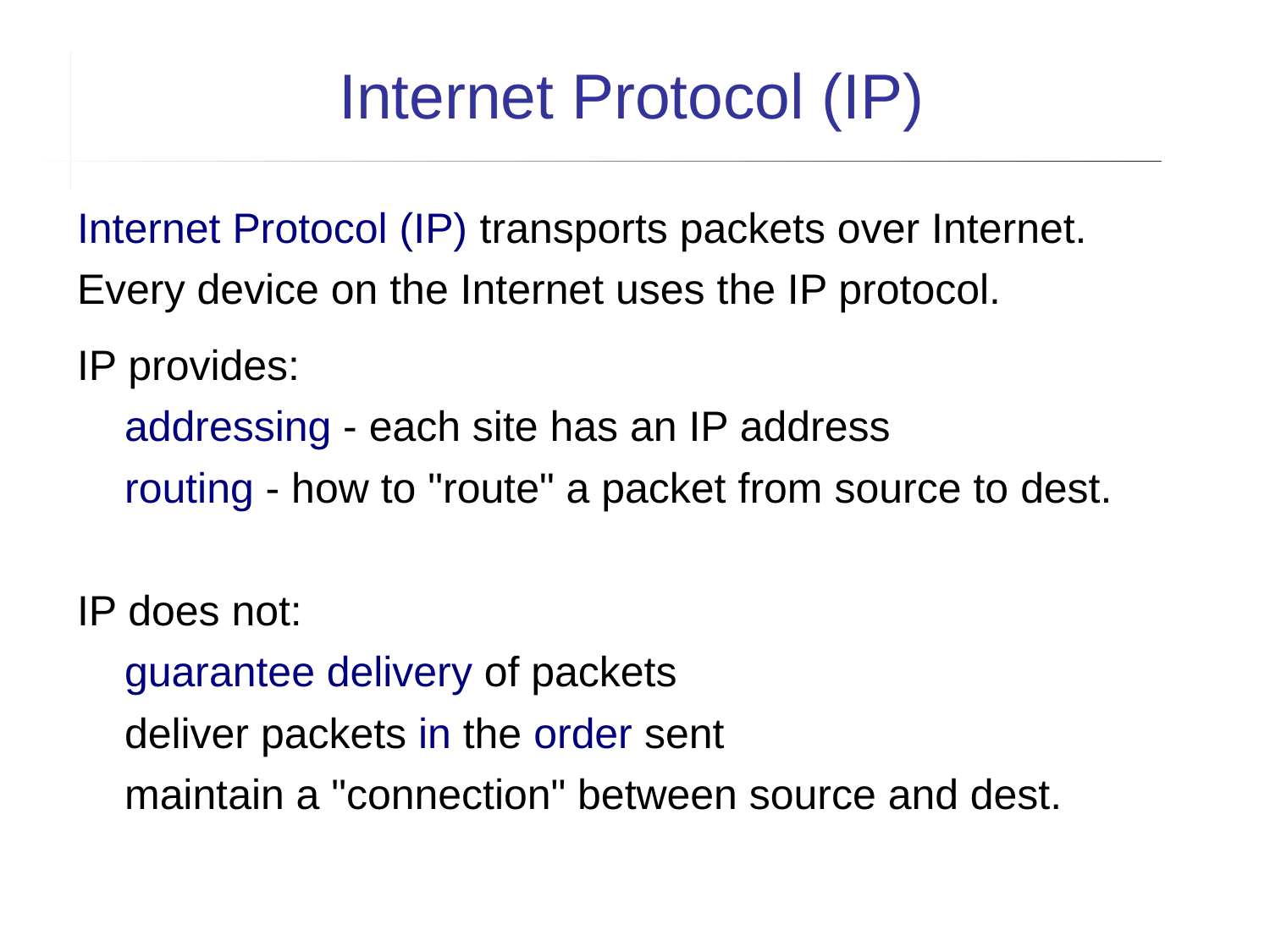

Internet Protocol (IP)
Internet Protocol (IP) transports packets over Internet.
Every device on the Internet uses the IP protocol.
IP provides:
    addressing - each site has an IP address
    routing - how to "route" a packet from source to dest.

IP does not:
    guarantee delivery of packets
    deliver packets in the order sent
    maintain a "connection" between source and dest.